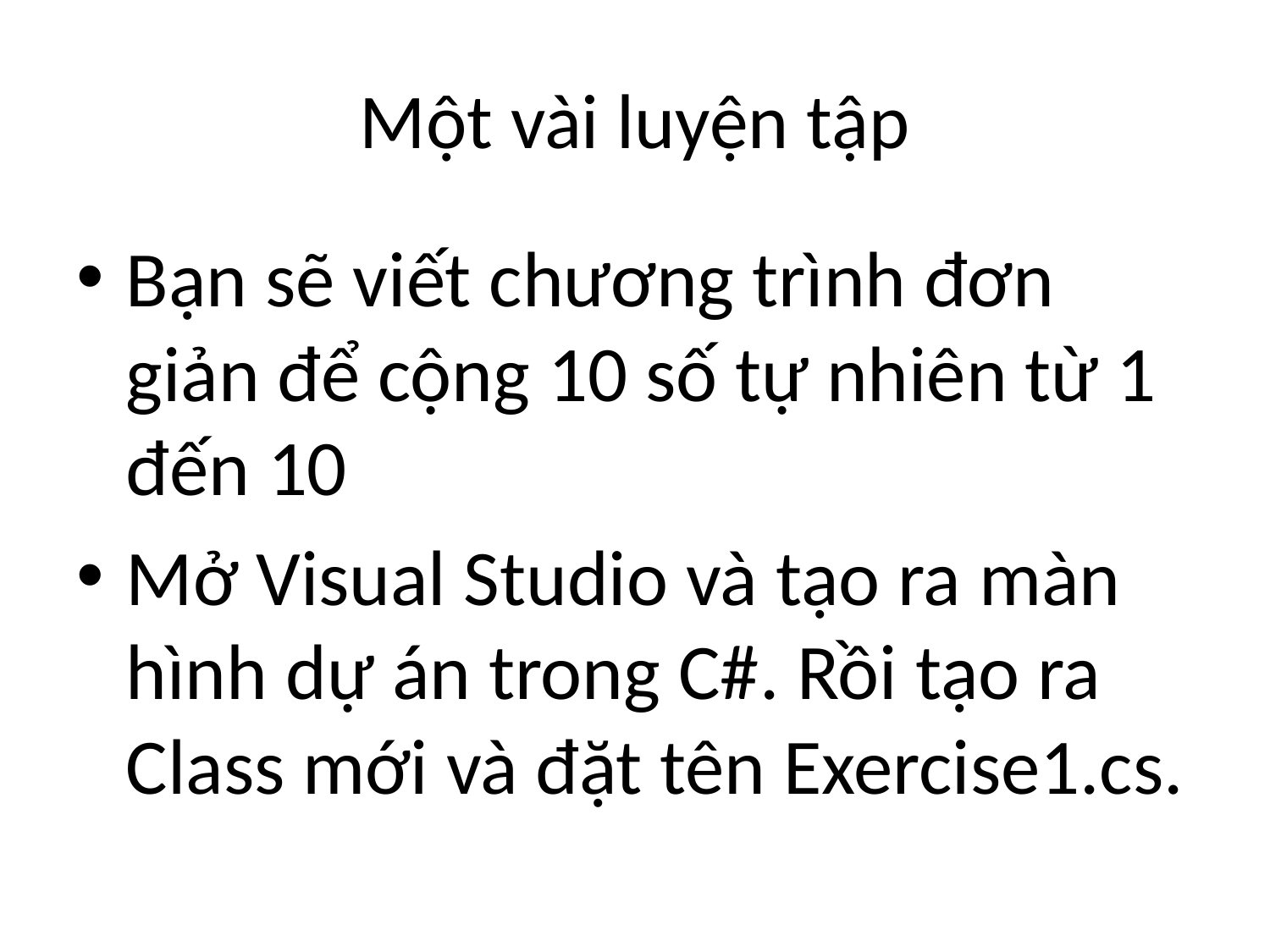

# Một vài luyện tập
Bạn sẽ viết chương trình đơn giản để cộng 10 số tự nhiên từ 1 đến 10
Mở Visual Studio và tạo ra màn hình dự án trong C#. Rồi tạo ra Class mới và đặt tên Exercise1.cs.